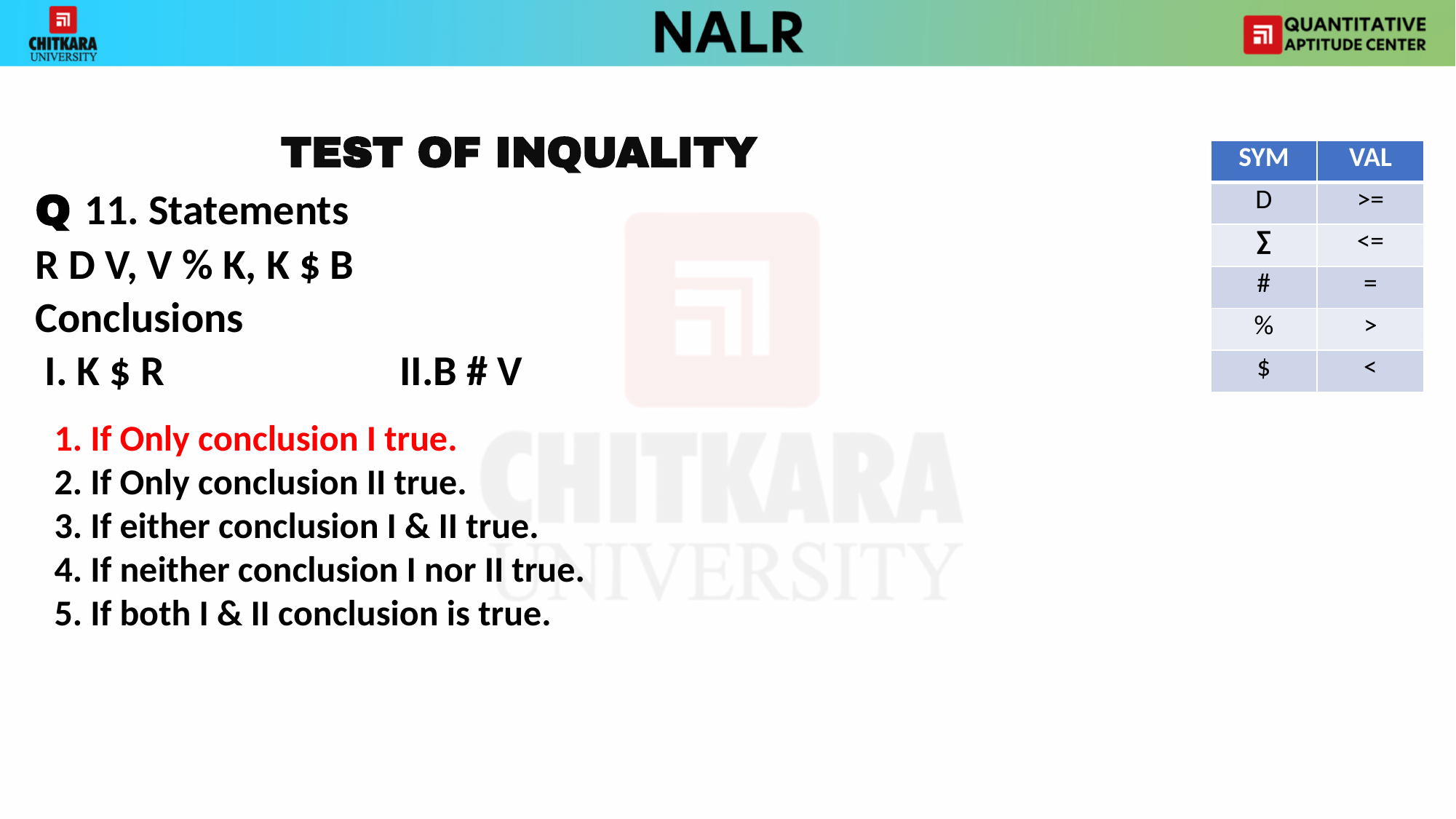

TEST OF INQUALITY
Q 11. Statements
R D V, V % K, K $ B
Conclusions
 I. K $ R			 II.B # V
| SYM | VAL |
| --- | --- |
| D | >= |
| ∑ | <= |
| # | = |
| % | > |
| $ | < |
1. If Only conclusion I true.
2. If Only conclusion II true.
3. If either conclusion I & II true.
4. If neither conclusion I nor II true.
5. If both I & II conclusion is true.